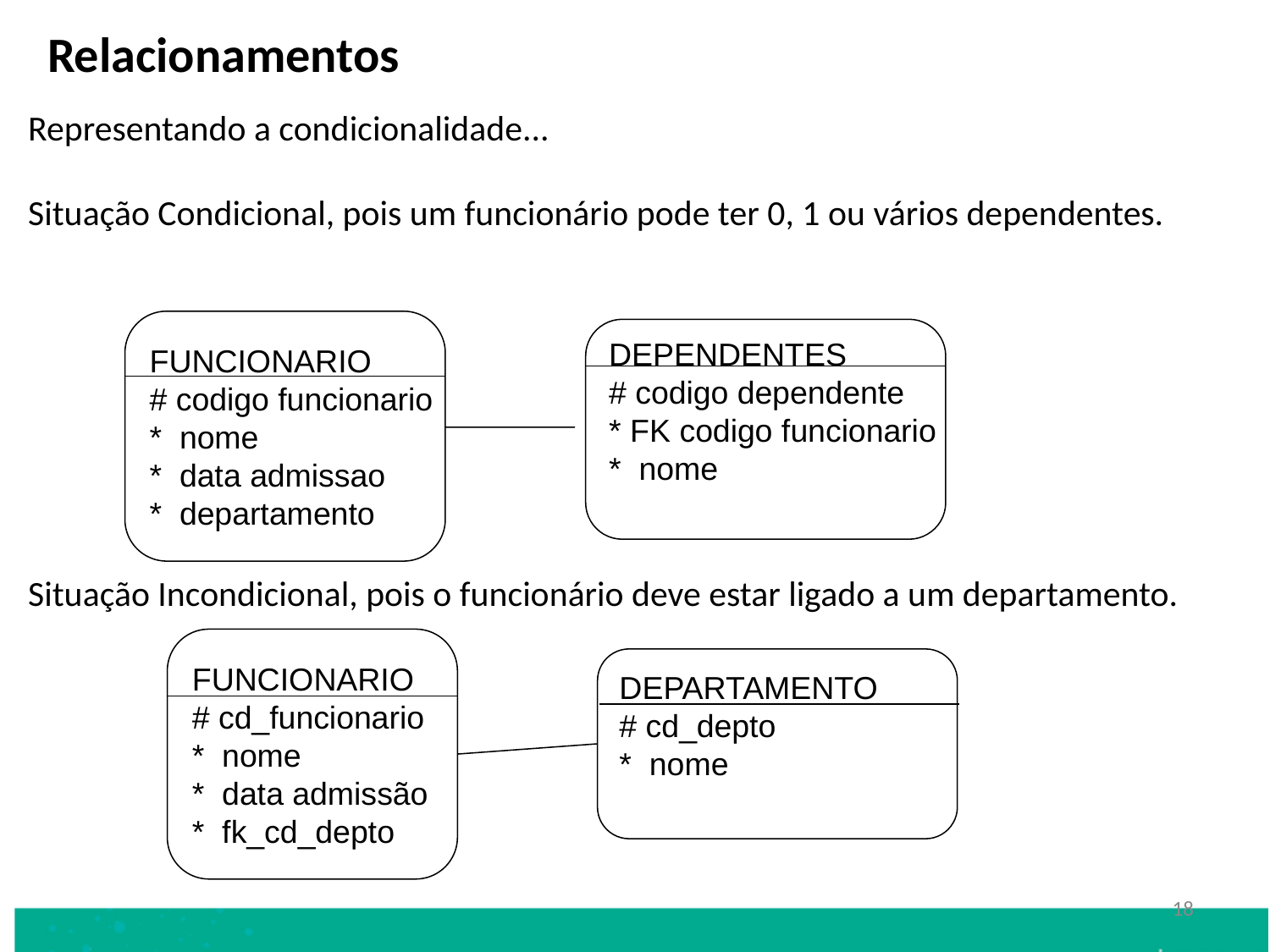

Relacionamentos
Representando a condicionalidade...

Situação Condicional, pois um funcionário pode ter 0, 1 ou vários dependentes.

Situação Incondicional, pois o funcionário deve estar ligado a um departamento.

FUNCIONARIO
# codigo funcionario
*  nome
*  data admissao
*  departamento
DEPENDENTES
# codigo dependente
* FK codigo funcionario
*  nome

FUNCIONARIO
# cd_funcionario
*  nome
*  data admissão
*  fk_cd_depto
DEPARTAMENTO
# cd_depto
*  nome

18